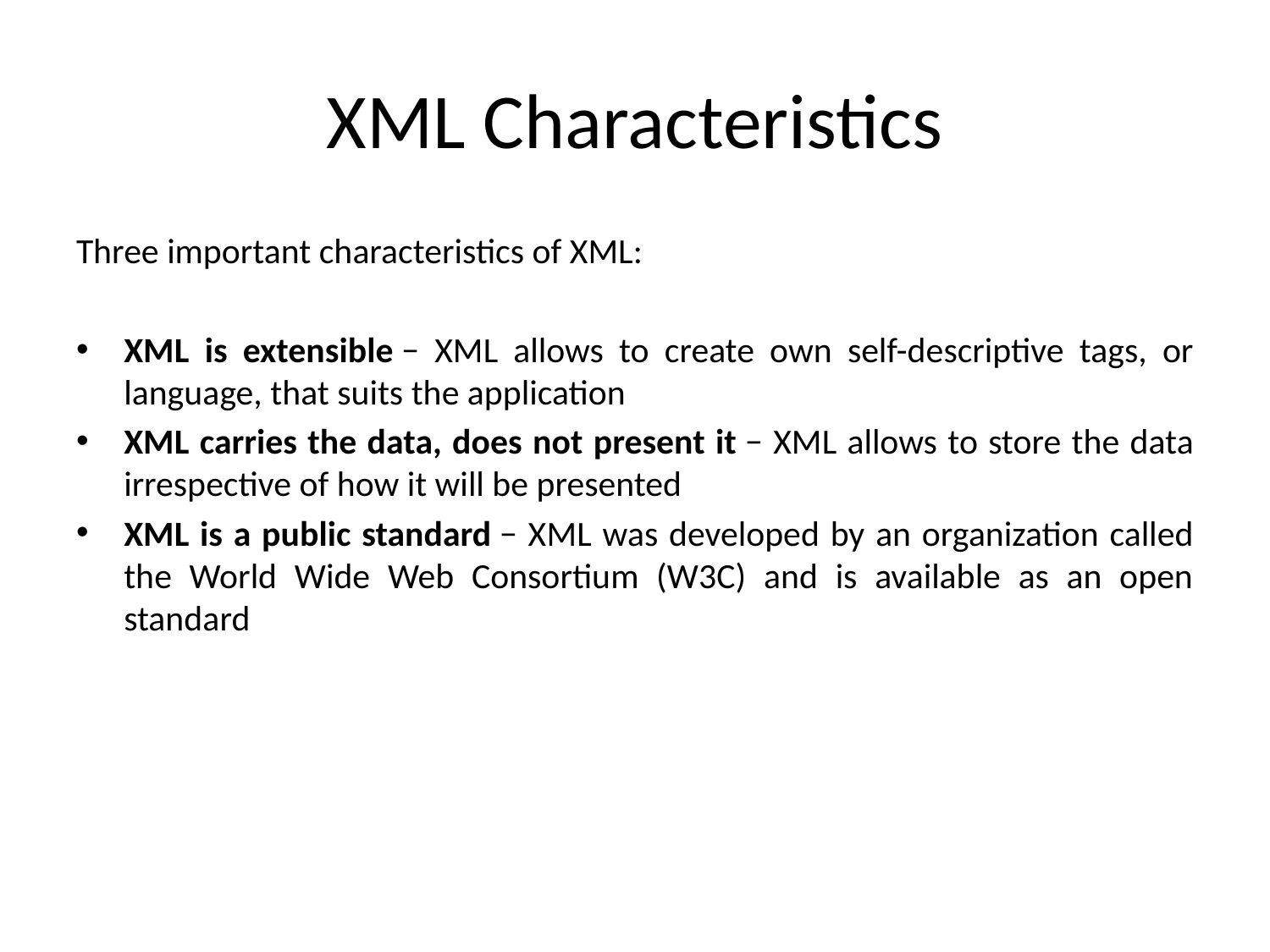

# XML Characteristics
Three important characteristics of XML:

XML is extensible − XML allows to create own self-descriptive tags, or language, that suits the application
XML carries the data, does not present it − XML allows to store the data irrespective of how it will be presented
XML is a public standard − XML was developed by an organization called the World Wide Web Consortium (W3C) and is available as an open standard